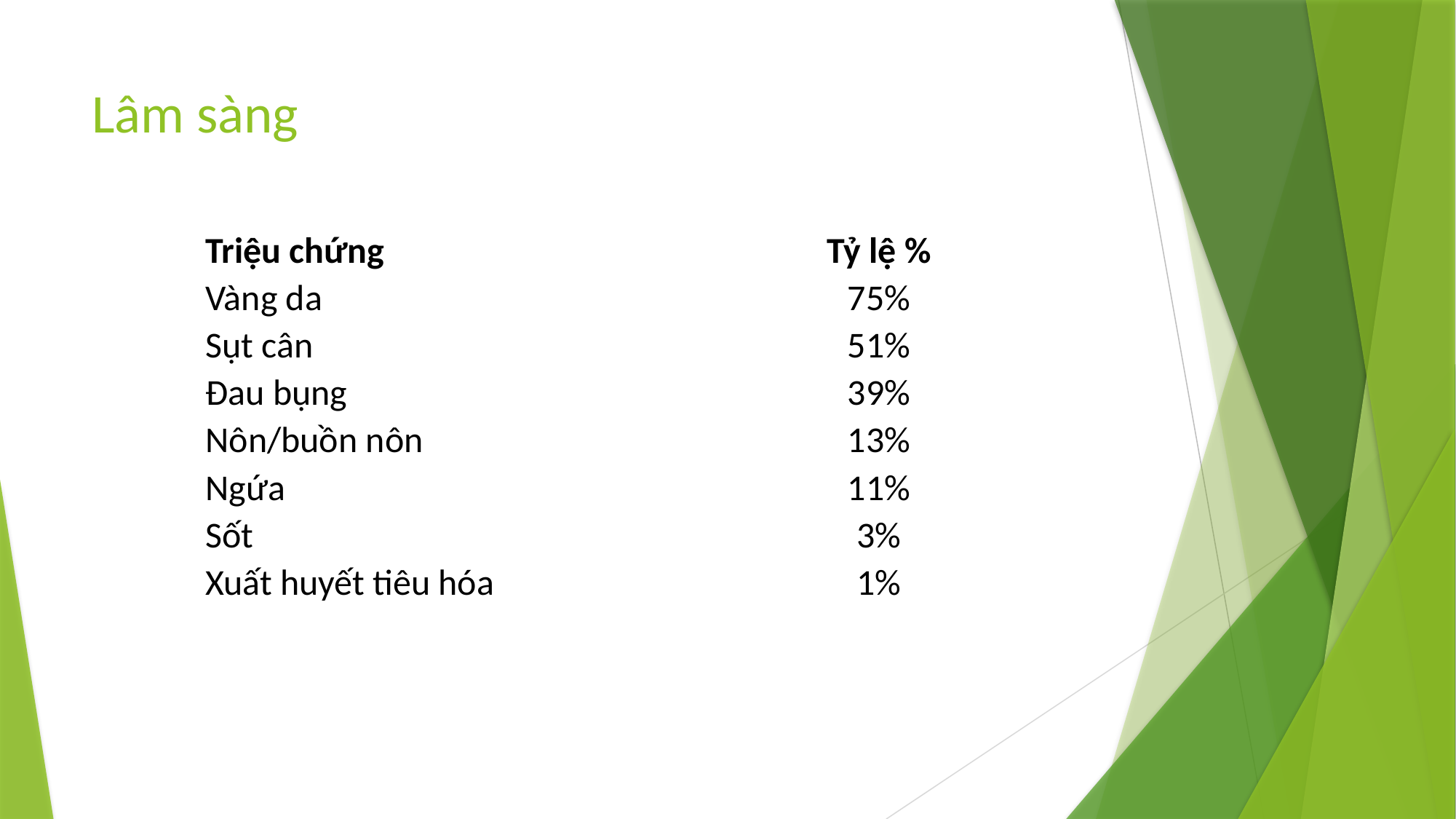

# Lâm sàng
| Triệu chứng | Tỷ lệ % |
| --- | --- |
| Vàng da | 75% |
| Sụt cân | 51% |
| Đau bụng | 39% |
| Nôn/buồn nôn | 13% |
| Ngứa | 11% |
| Sốt | 3% |
| Xuất huyết tiêu hóa | 1% |